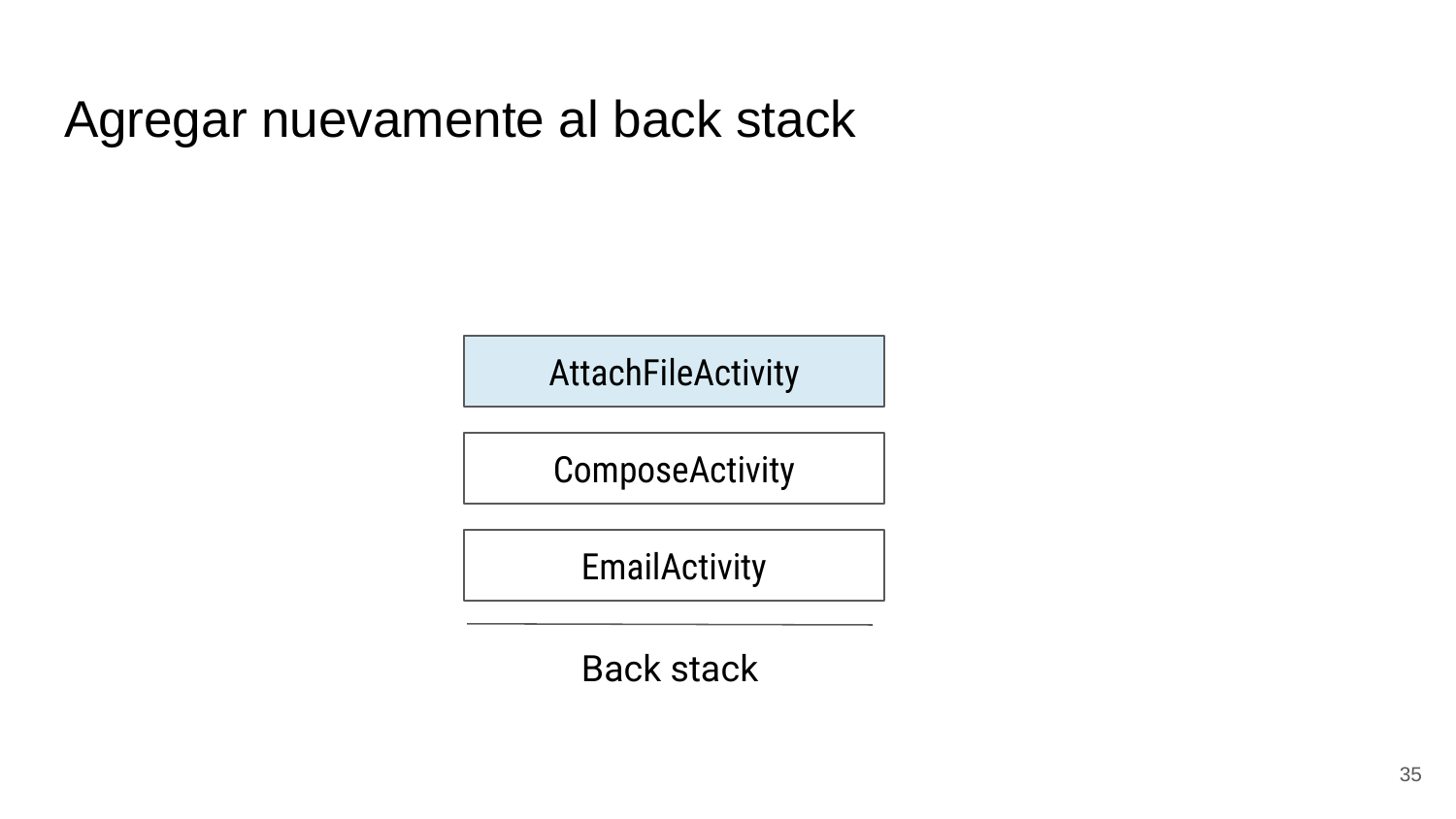

# Agregar nuevamente al back stack

AttachFileActivity
ComposeActivity
EmailActivity
Back stack
35